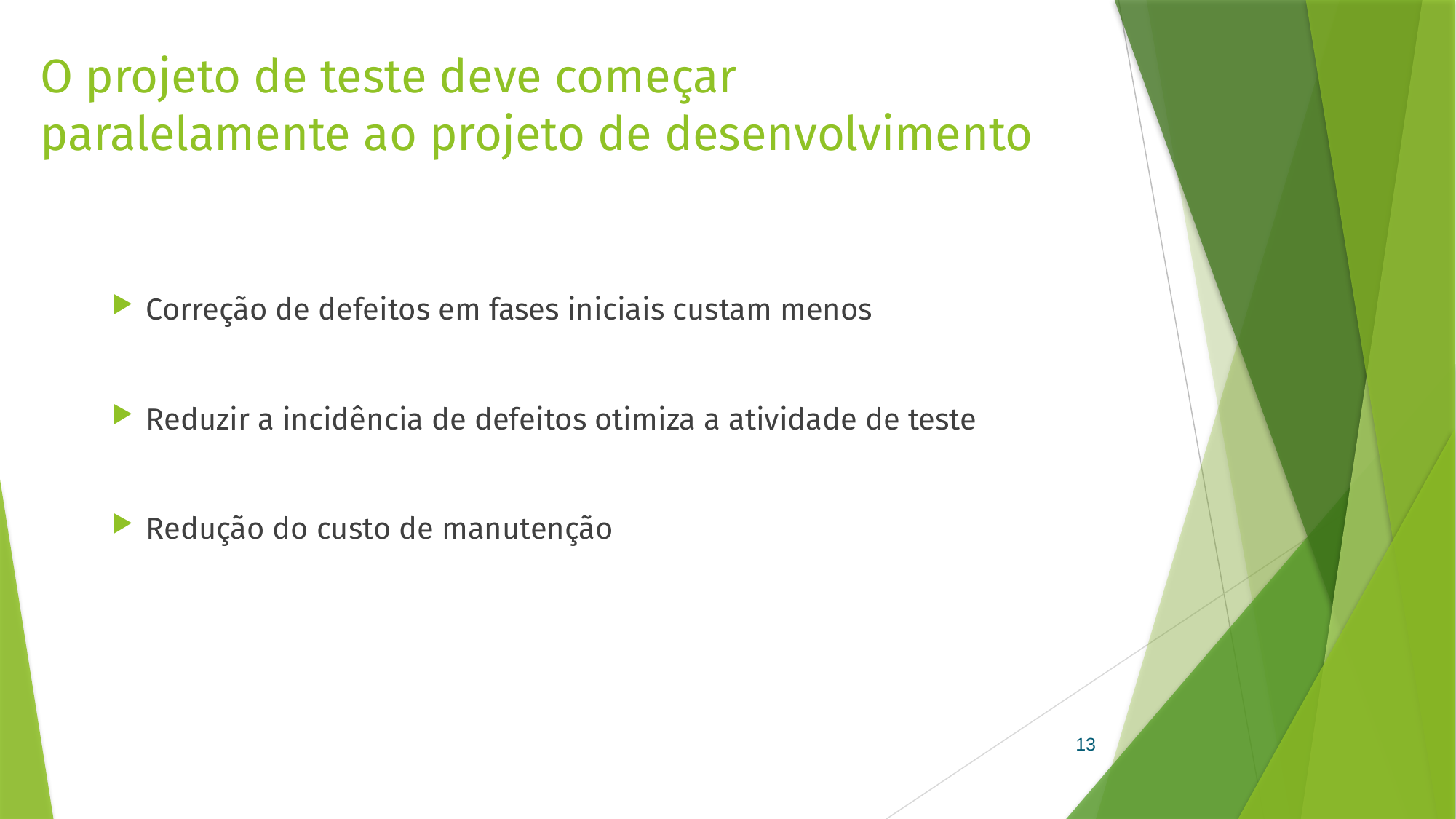

# O projeto de teste deve começar paralelamente ao projeto de desenvolvimento

Correção de defeitos em fases iniciais custam menos

Reduzir a incidência de defeitos otimiza a atividade de teste

Redução do custo de manutenção

13